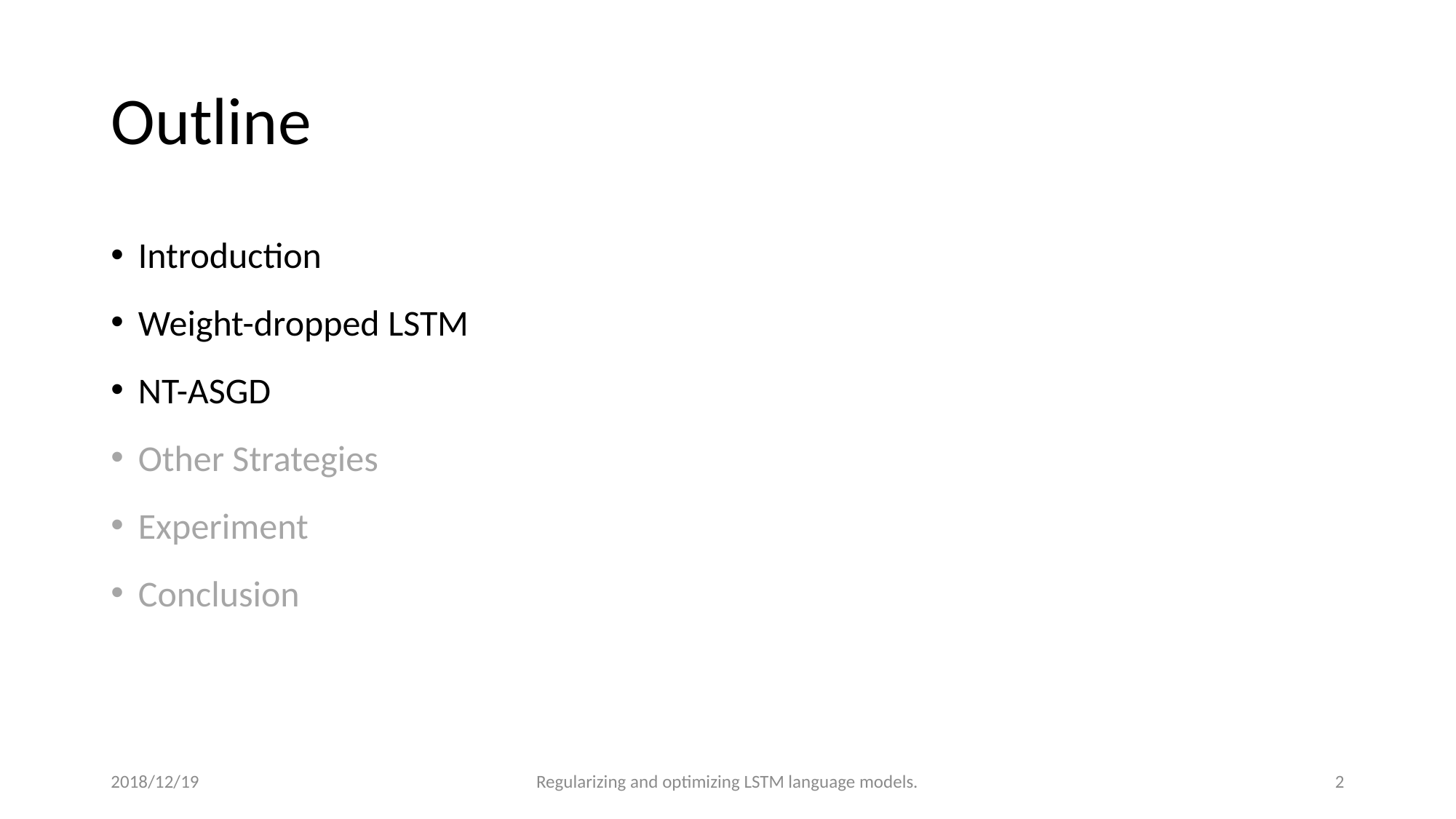

# Outline
Introduction
Weight-dropped LSTM
NT-ASGD
Other Strategies
Experiment
Conclusion
2018/12/19
Regularizing and optimizing LSTM language models.
2